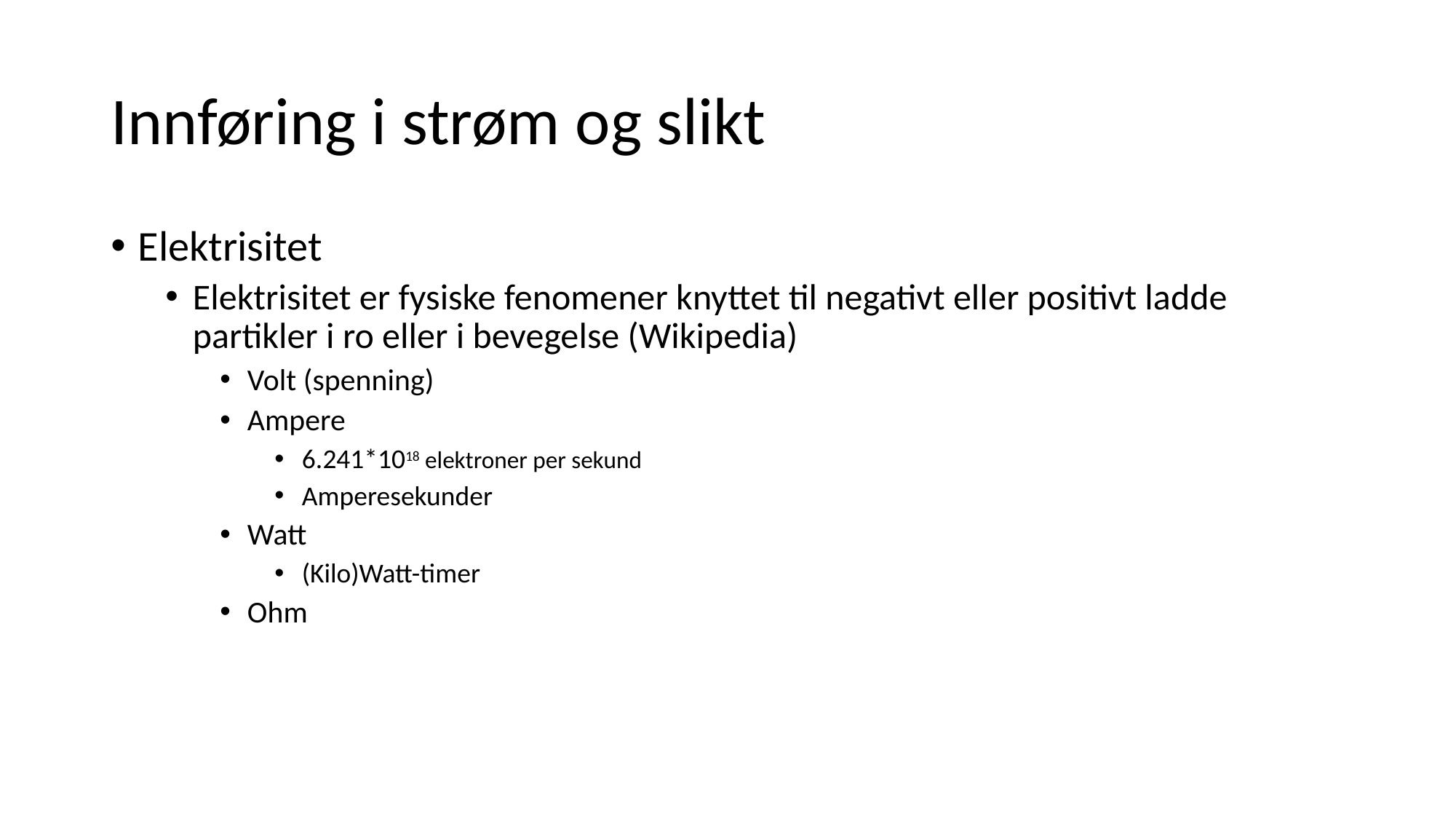

# Innføring i strøm og slikt
Elektrisitet
Elektrisitet er fysiske fenomener knyttet til negativt eller positivt ladde partikler i ro eller i bevegelse (Wikipedia)
Volt (spenning)
Ampere
6.241*1018 elektroner per sekund
Amperesekunder
Watt
(Kilo)Watt-timer
Ohm